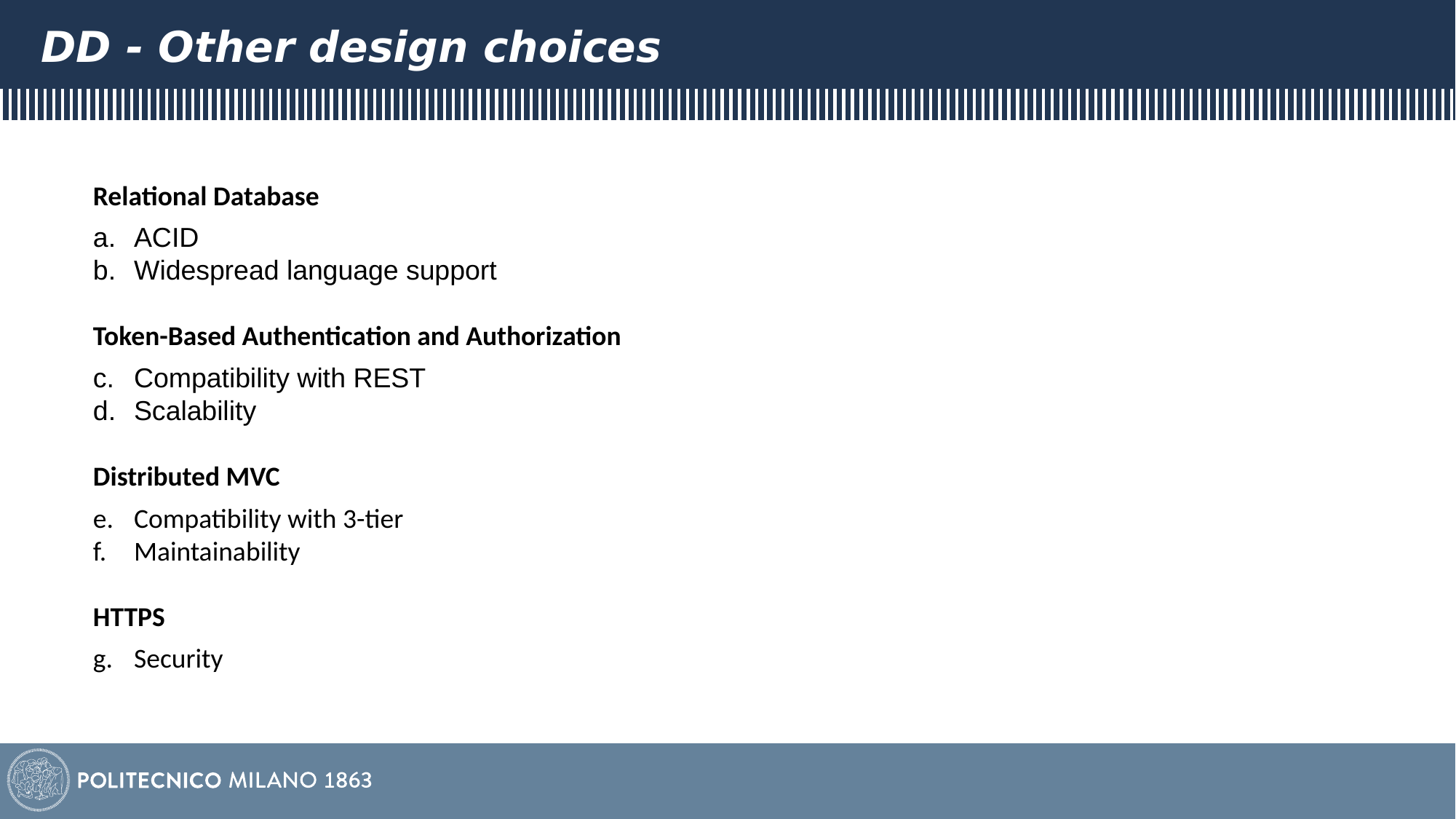

# DD - Other design choices
Relational Database
ACID
Widespread language support
Token-Based Authentication and Authorization
Compatibility with REST
Scalability

Distributed MVC
Compatibility with 3-tier
Maintainability

HTTPS
Security